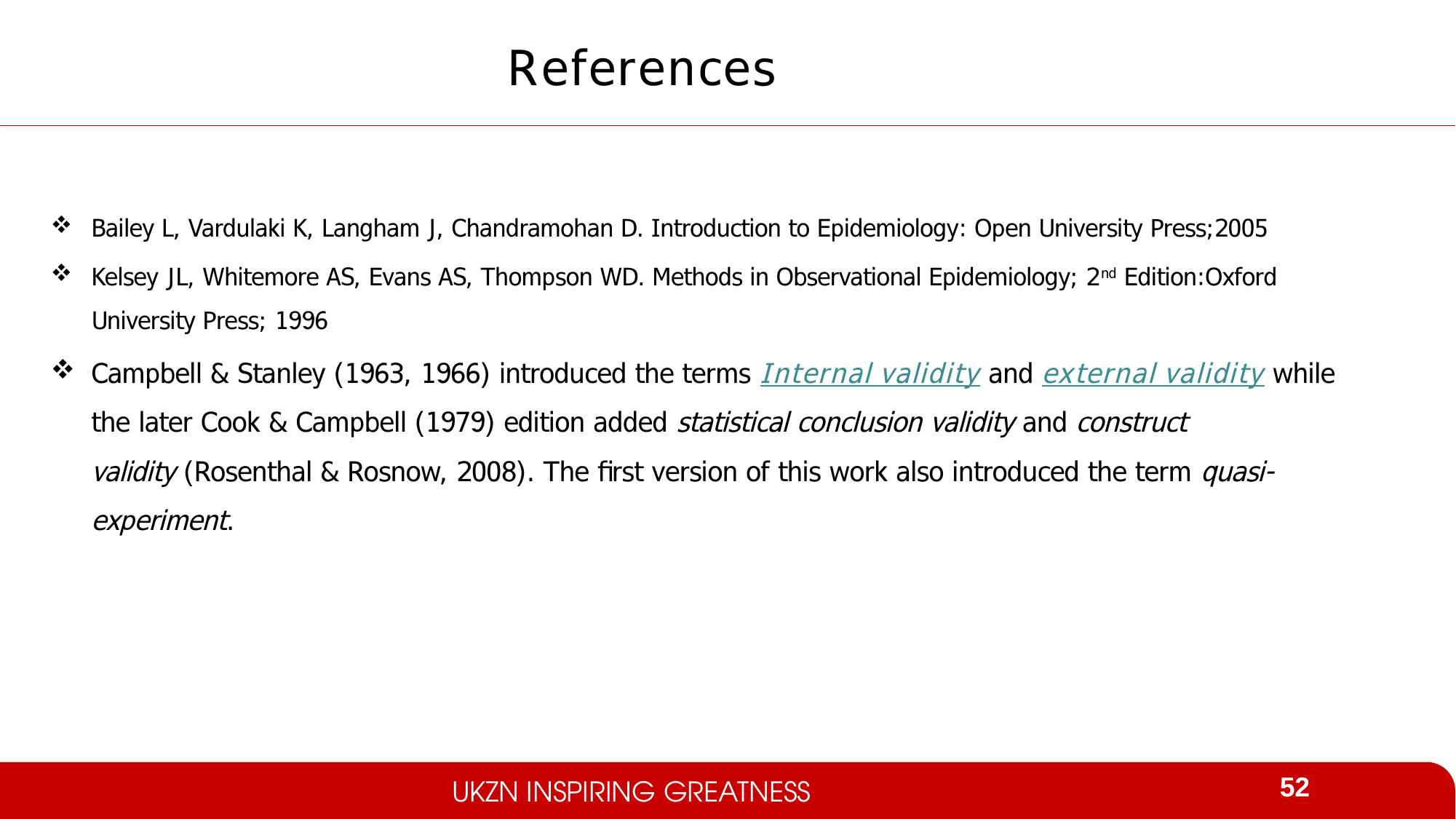

# References

Bailey L, Vardulaki K, Langham J, Chandramohan D. Introduction to Epidemiology: Open University Press;2005
Kelsey JL, Whitemore AS, Evans AS, Thompson WD. Methods in Observational Epidemiology; 2nd Edition:Oxford University Press; 1996
Campbell & Stanley (1963, 1966) introduced the terms Internal validity and external validity while the later Cook & Campbell (1979) edition added statistical conclusion validity and construct validity (Rosenthal & Rosnow, 2008). The first version of this work also introduced the term quasi-experiment.

52